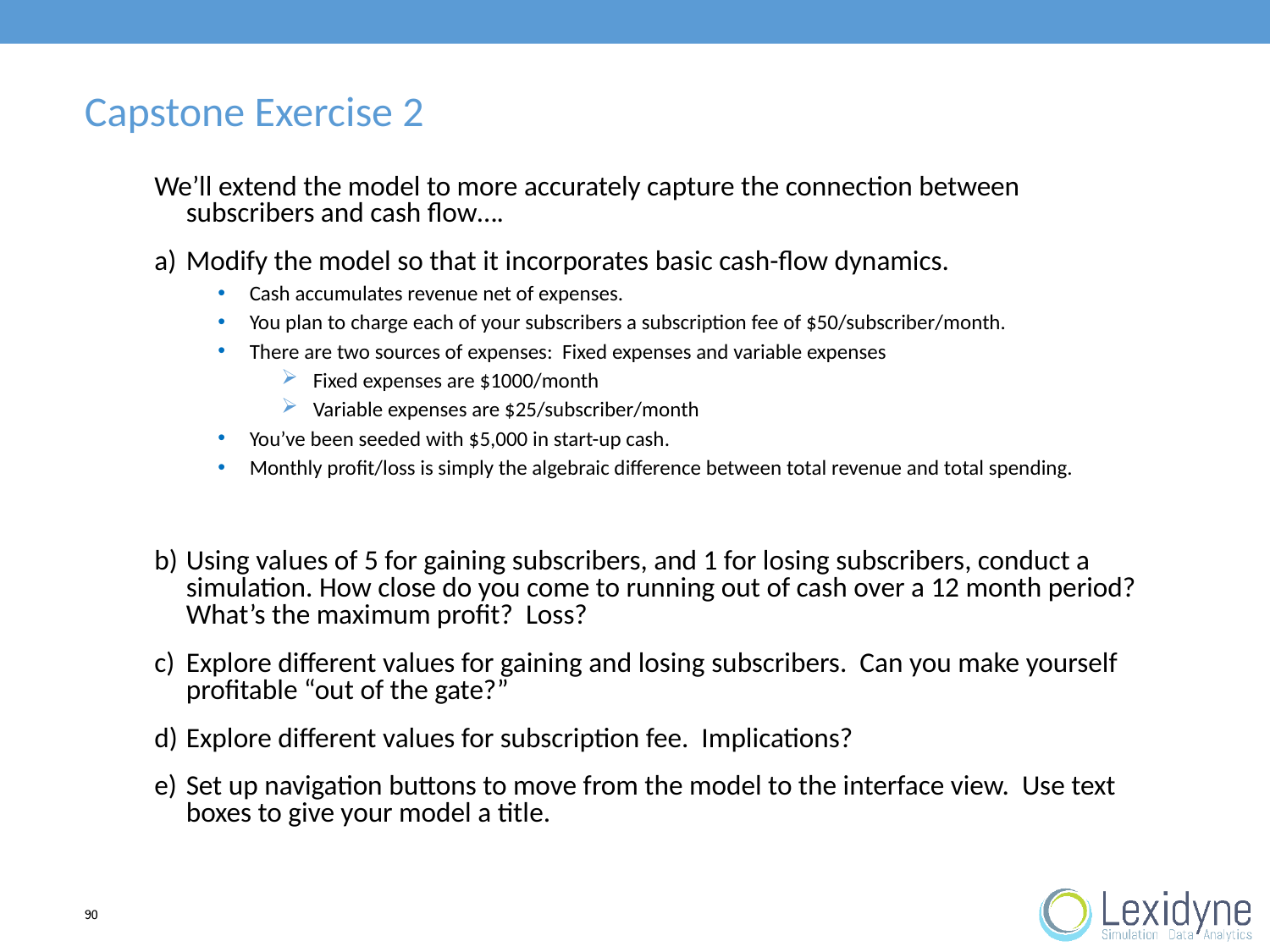

# Capstone Exercise 2
We’ll extend the model to more accurately capture the connection between subscribers and cash flow….
a)	Modify the model so that it incorporates basic cash-flow dynamics.
Cash accumulates revenue net of expenses.
You plan to charge each of your subscribers a subscription fee of $50/subscriber/month.
There are two sources of expenses:  Fixed expenses and variable expenses
Fixed expenses are $1000/month
Variable expenses are $25/subscriber/month
You’ve been seeded with $5,000 in start-up cash.
Monthly profit/loss is simply the algebraic difference between total revenue and total spending.

b)	Using values of 5 for gaining subscribers, and 1 for losing subscribers, conduct a simulation. How close do you come to running out of cash over a 12 month period?  What’s the maximum profit?  Loss?
c)	Explore different values for gaining and losing subscribers.  Can you make yourself profitable “out of the gate?”
d)	Explore different values for subscription fee.  Implications?
e)	Set up navigation buttons to move from the model to the interface view.  Use text boxes to give your model a title.

90